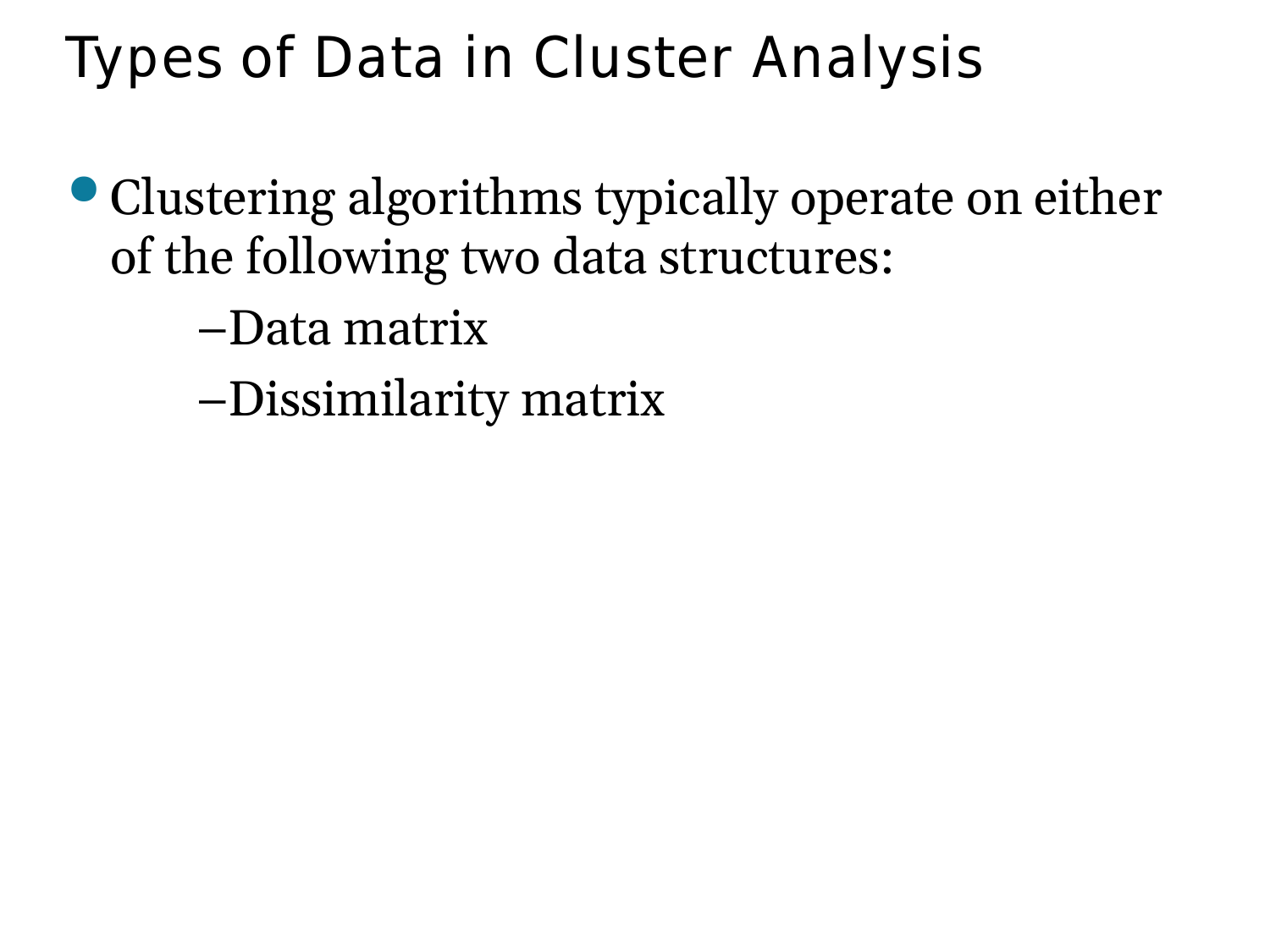

# Types of Data in Cluster Analysis
Clustering algorithms typically operate on either of the following two data structures:
	–Data matrix
	–Dissimilarity matrix